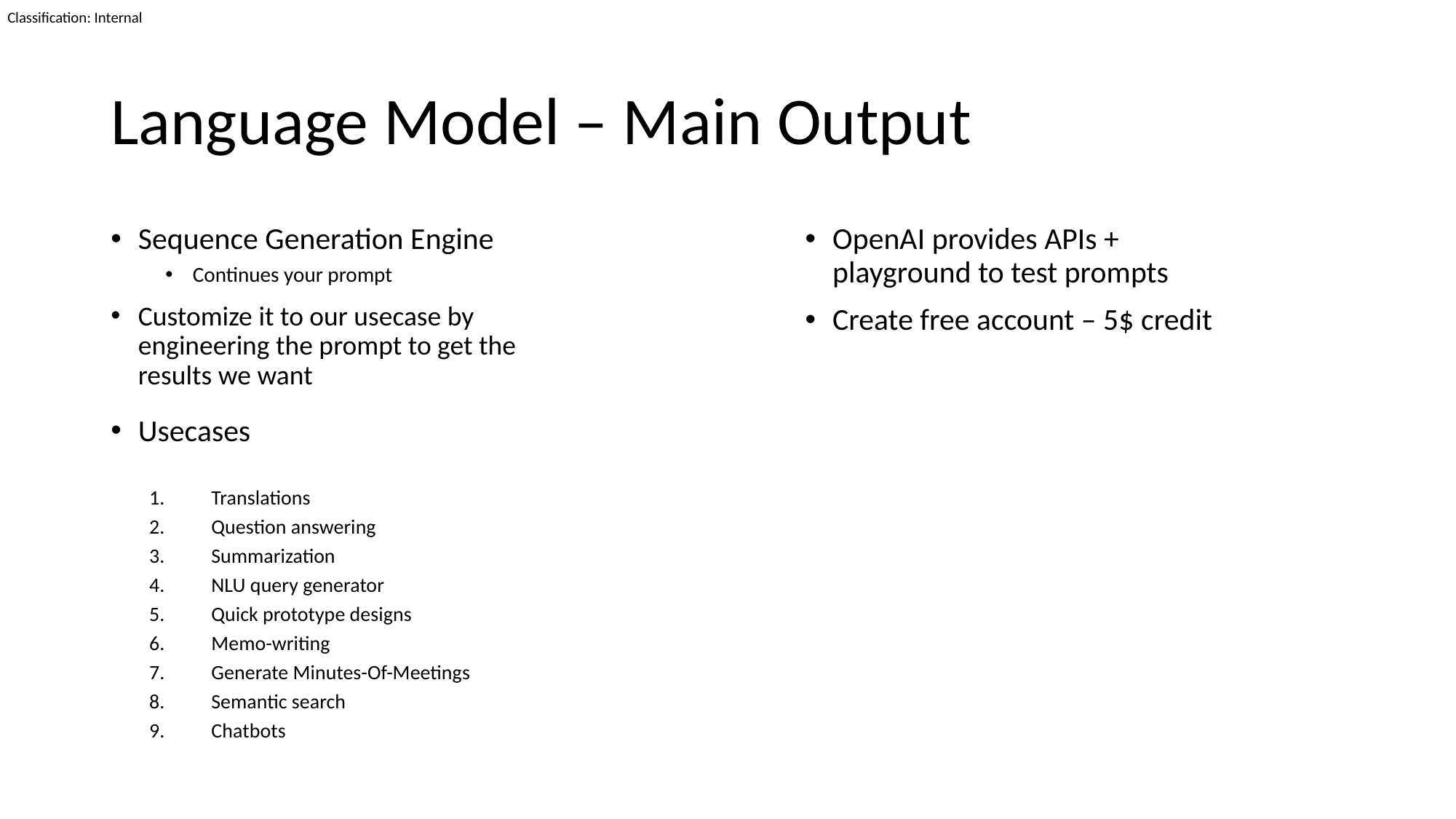

# Language Model – Main Output
Sequence Generation Engine
Continues your prompt
Customize it to our usecase by engineering the prompt to get the results we want
OpenAI provides APIs + playground to test prompts
Create free account – 5$ credit
Usecases
Translations
Question answering
Summarization
NLU query generator
Quick prototype designs
Memo-writing
Generate Minutes-Of-Meetings
Semantic search
Chatbots